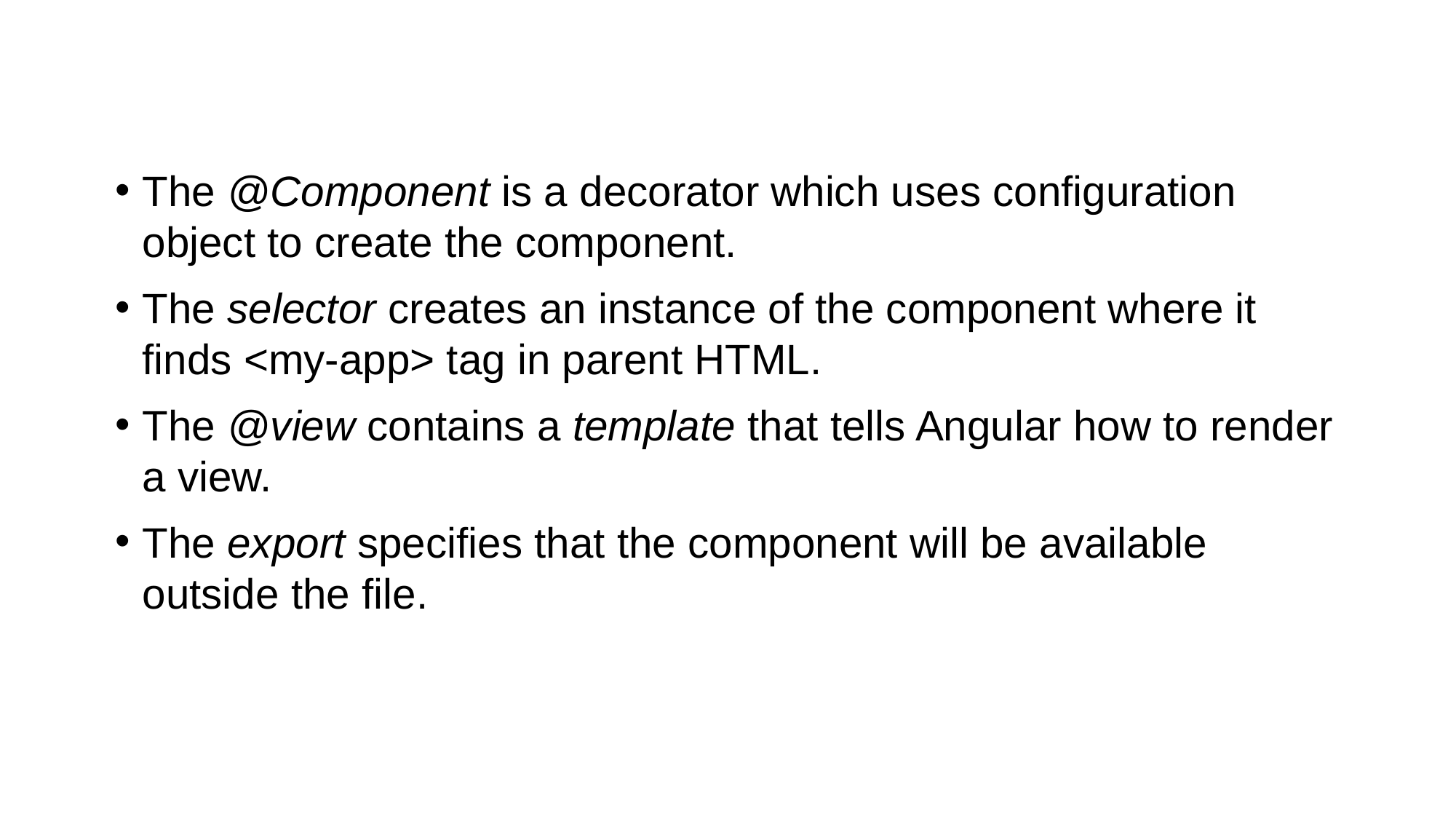

The @Component is a decorator which uses configuration object to create the component.
The selector creates an instance of the component where it finds <my-app> tag in parent HTML.
The @view contains a template that tells Angular how to render a view.
The export specifies that the component will be available outside the file.